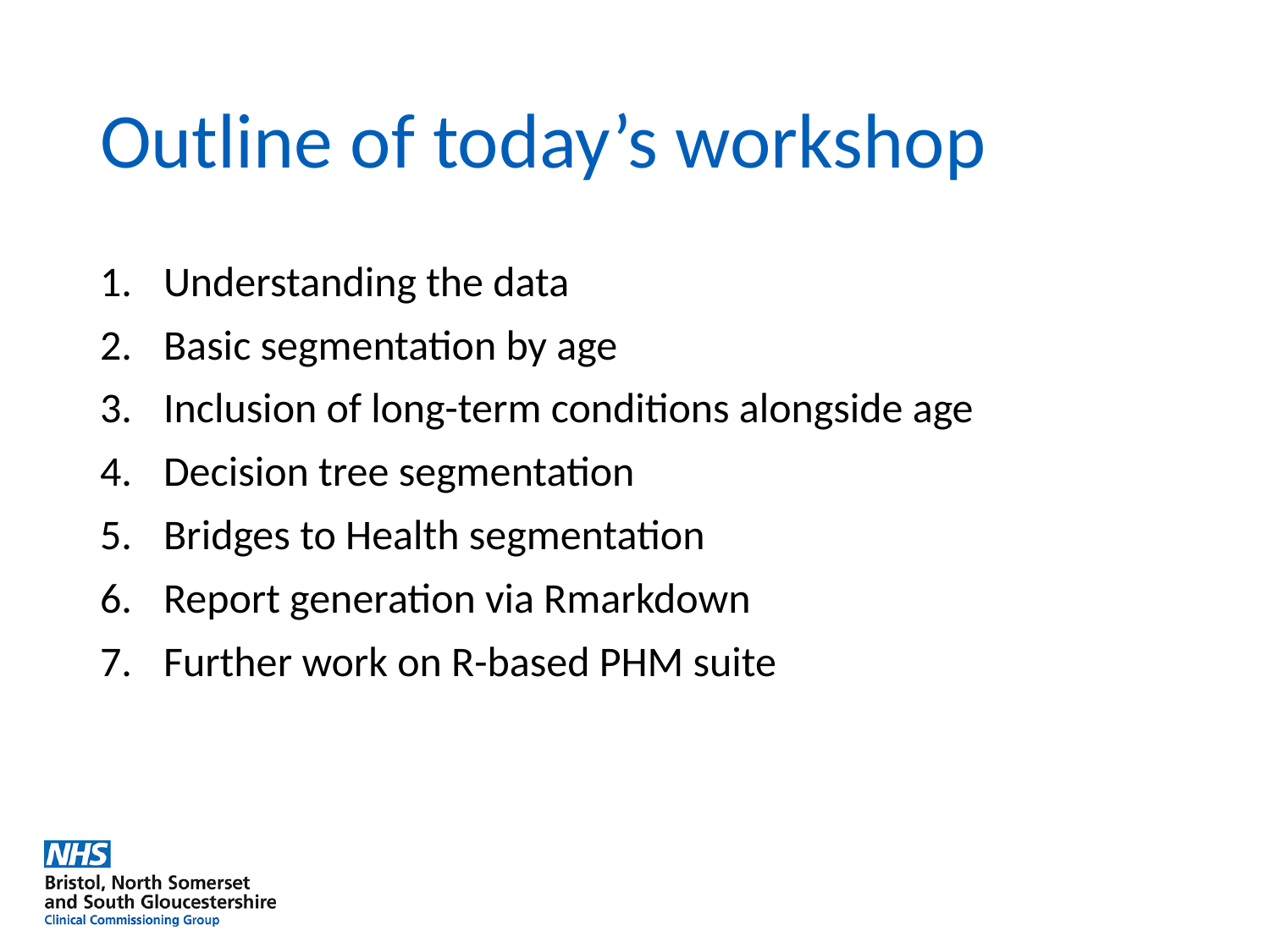

# Outline of today’s workshop
Understanding the data
Basic segmentation by age
Inclusion of long-term conditions alongside age
Decision tree segmentation
Bridges to Health segmentation
Report generation via Rmarkdown
Further work on R-based PHM suite